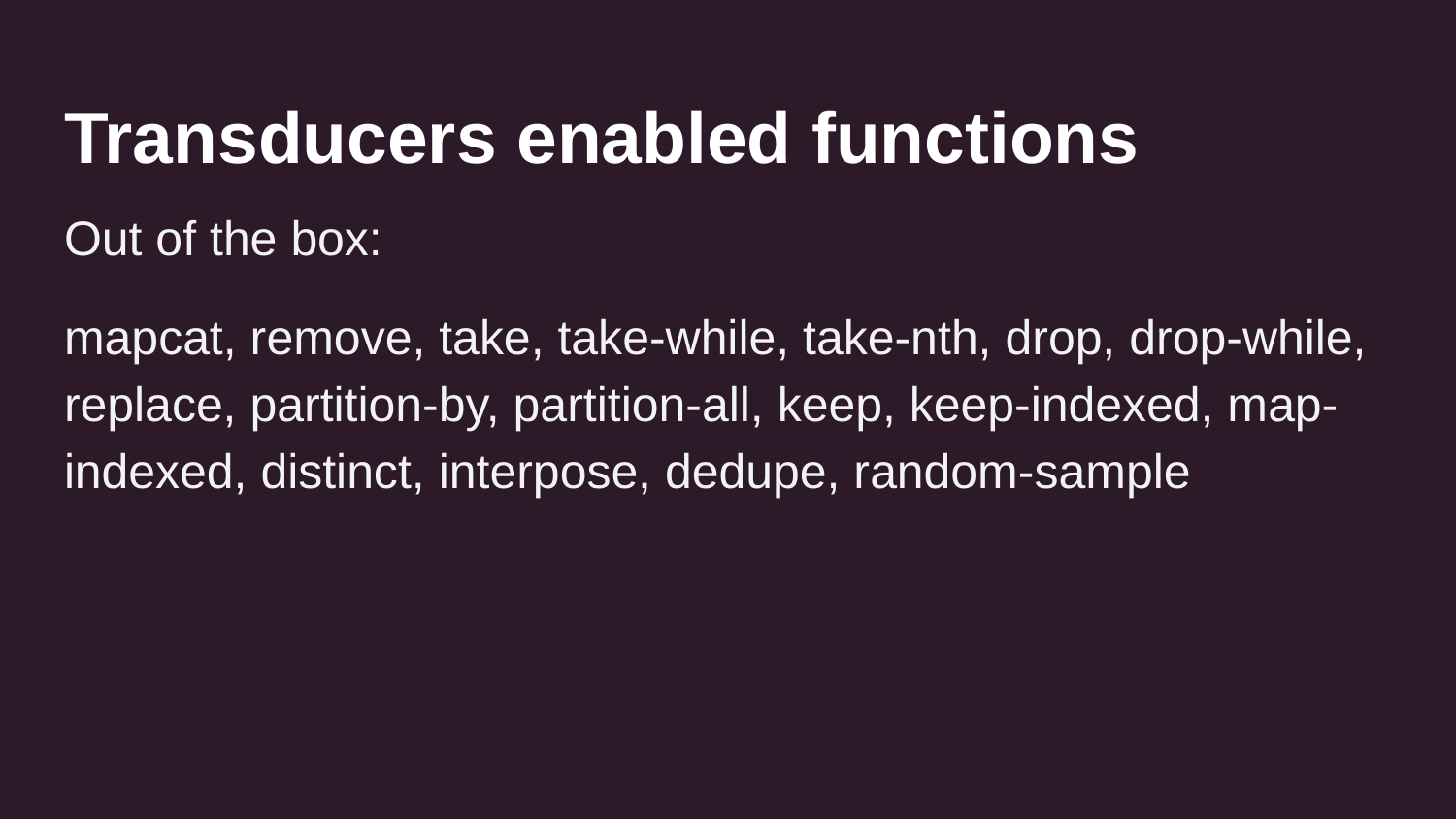

# Transducers enabled functions
Out of the box:
mapcat, remove, take, take-while, take-nth, drop, drop-while, replace, partition-by, partition-all, keep, keep-indexed, map-indexed, distinct, interpose, dedupe, random-sample